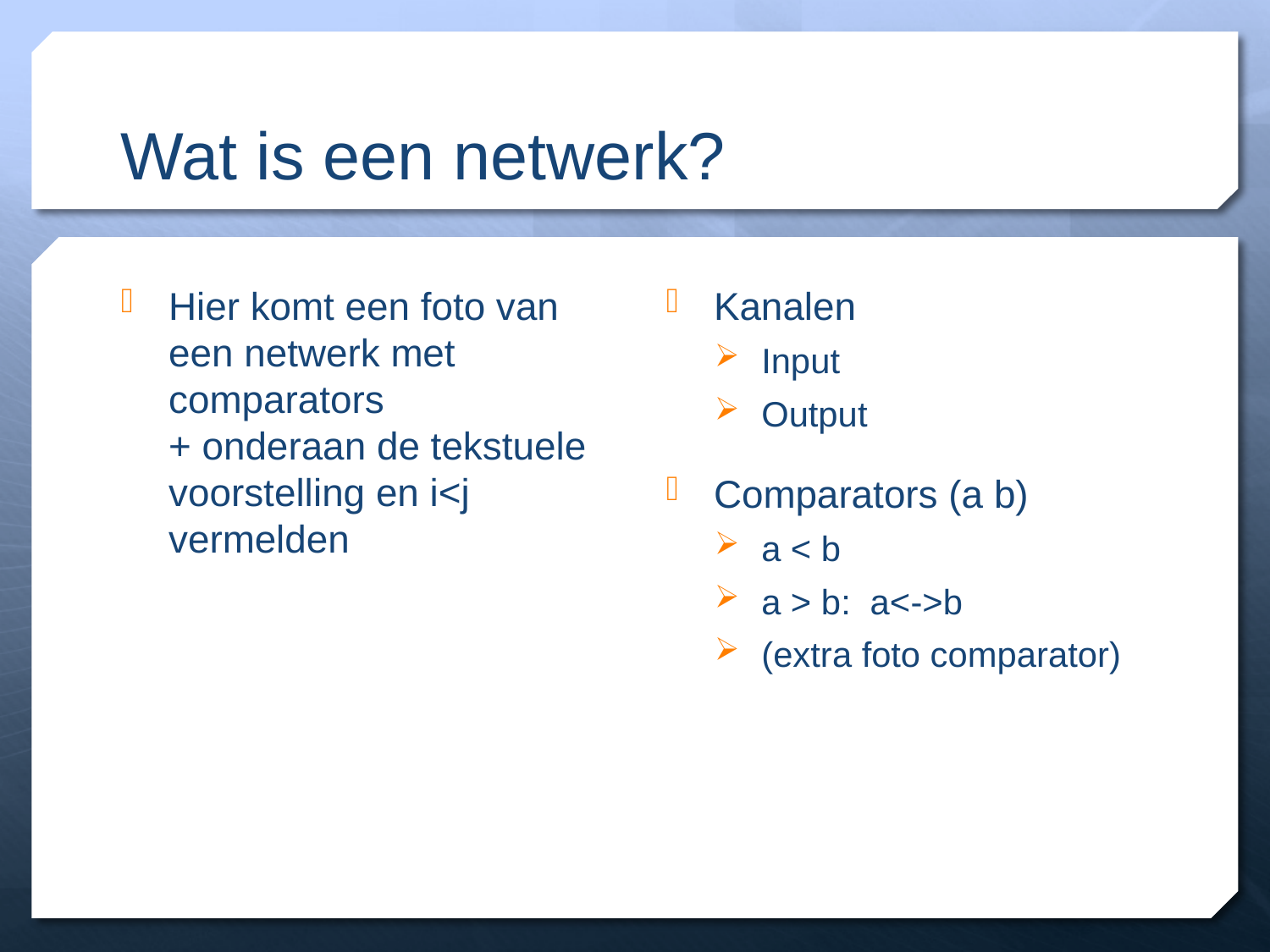

# Wat is een netwerk?
Hier komt een foto van een netwerk met comparators
+ onderaan de tekstuele voorstelling en i<j vermelden
Kanalen
Input
Output
Comparators (a b)
a < b
a > b:  a<->b
(extra foto comparator)